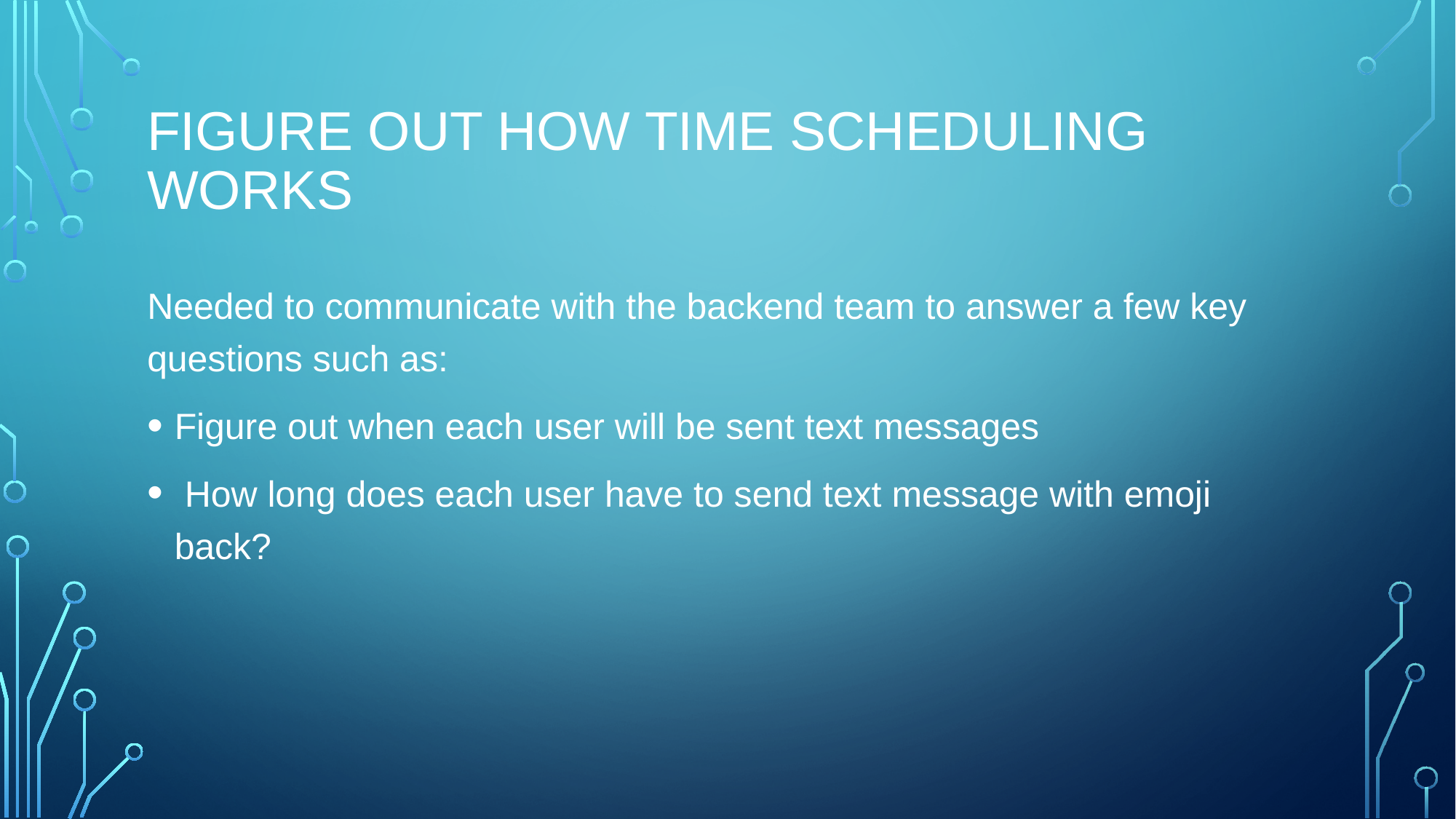

# Figure out how time scheduling works
Needed to communicate with the backend team to answer a few key questions such as:
Figure out when each user will be sent text messages
 How long does each user have to send text message with emoji back?